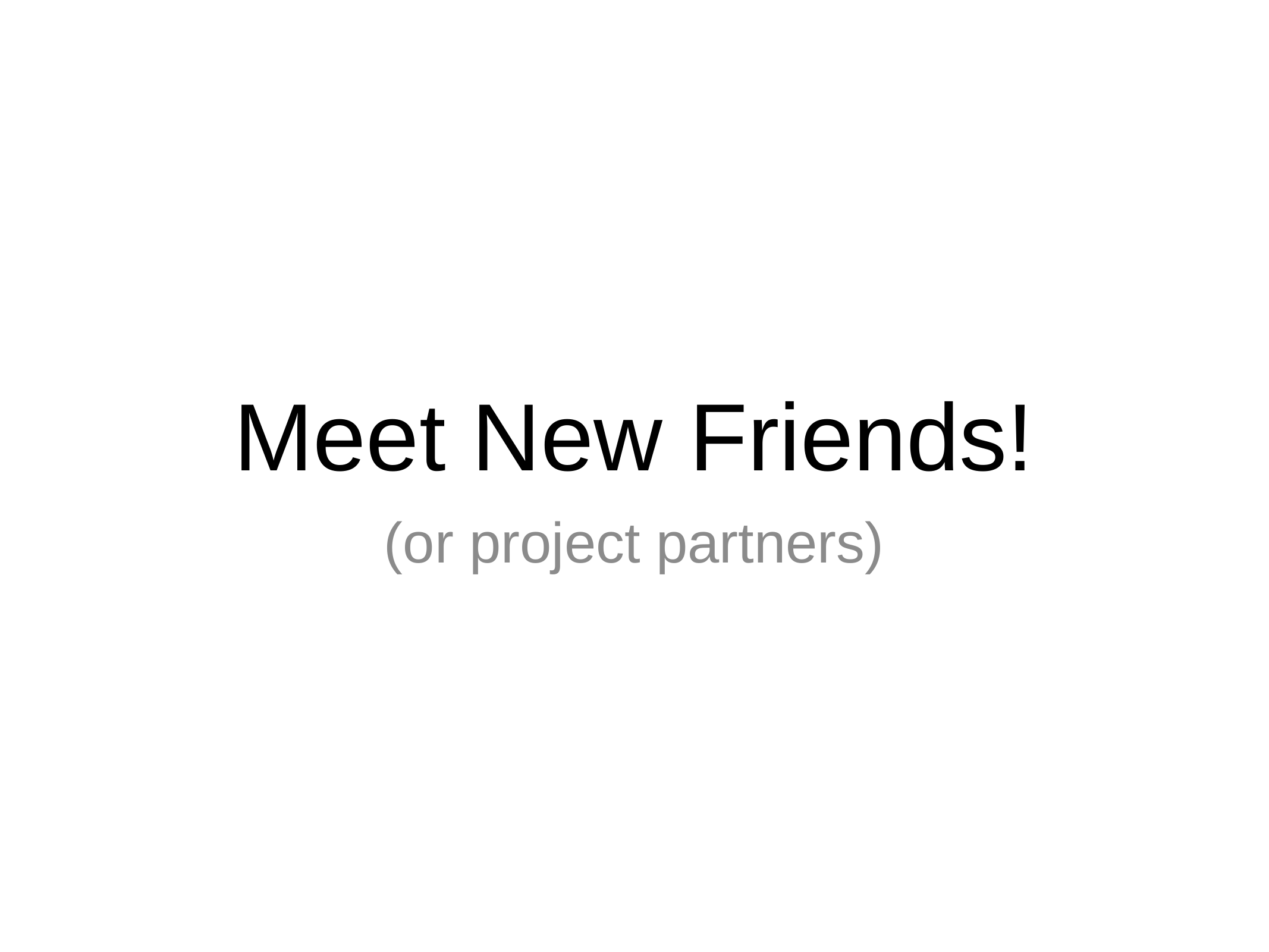

# Meet New Friends!
(or project partners)